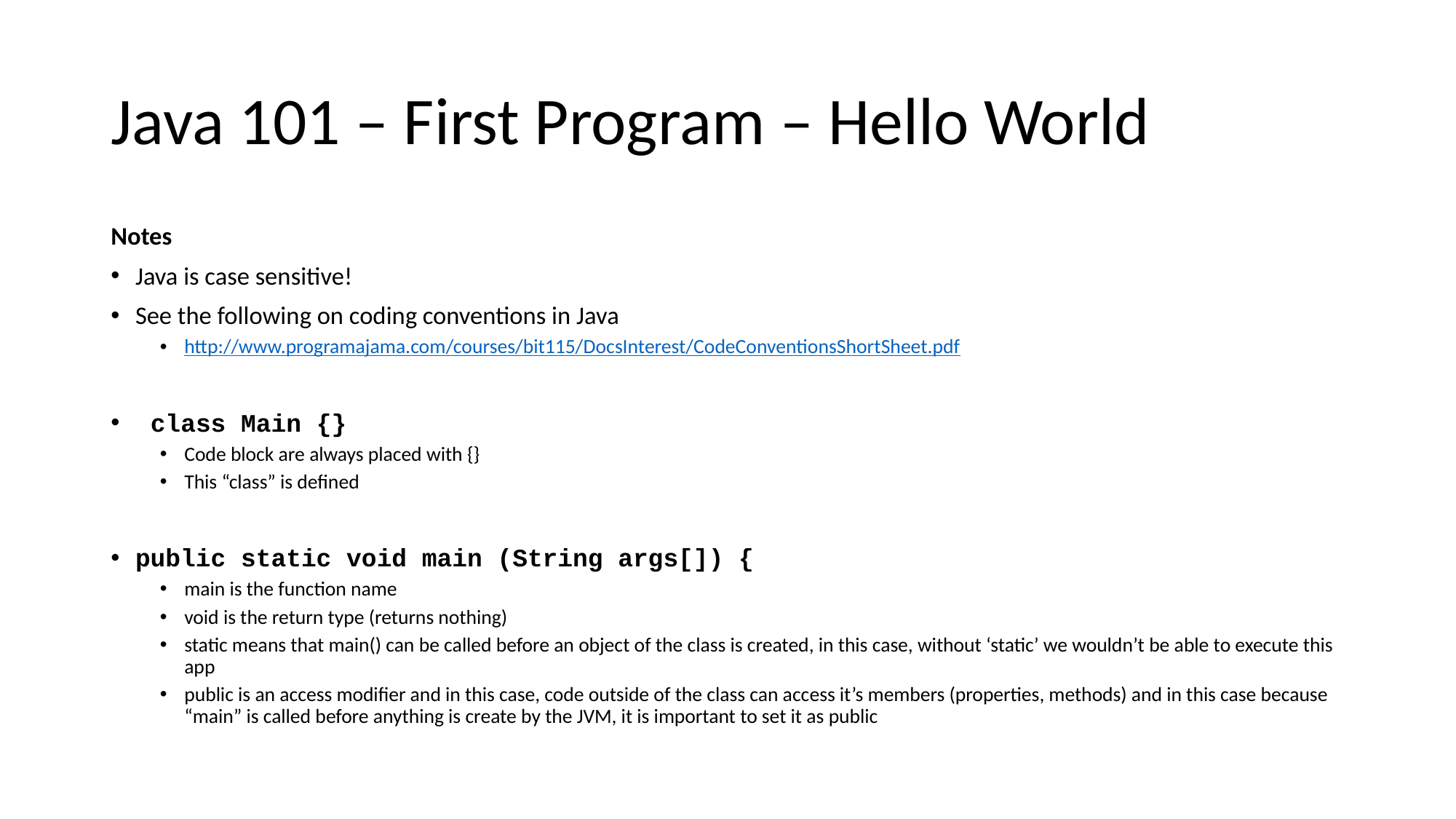

# Java 101 – First Program – Hello World
Notes
Java is case sensitive!
See the following on coding conventions in Java
http://www.programajama.com/courses/bit115/DocsInterest/CodeConventionsShortSheet.pdf

 class Main {}
Code block are always placed with {}
This “class” is defined

public static void main (String args[]) {
main is the function name
void is the return type (returns nothing)
static means that main() can be called before an object of the class is created, in this case, without ‘static’ we wouldn’t be able to execute this app
public is an access modifier and in this case, code outside of the class can access it’s members (properties, methods) and in this case because “main” is called before anything is create by the JVM, it is important to set it as public